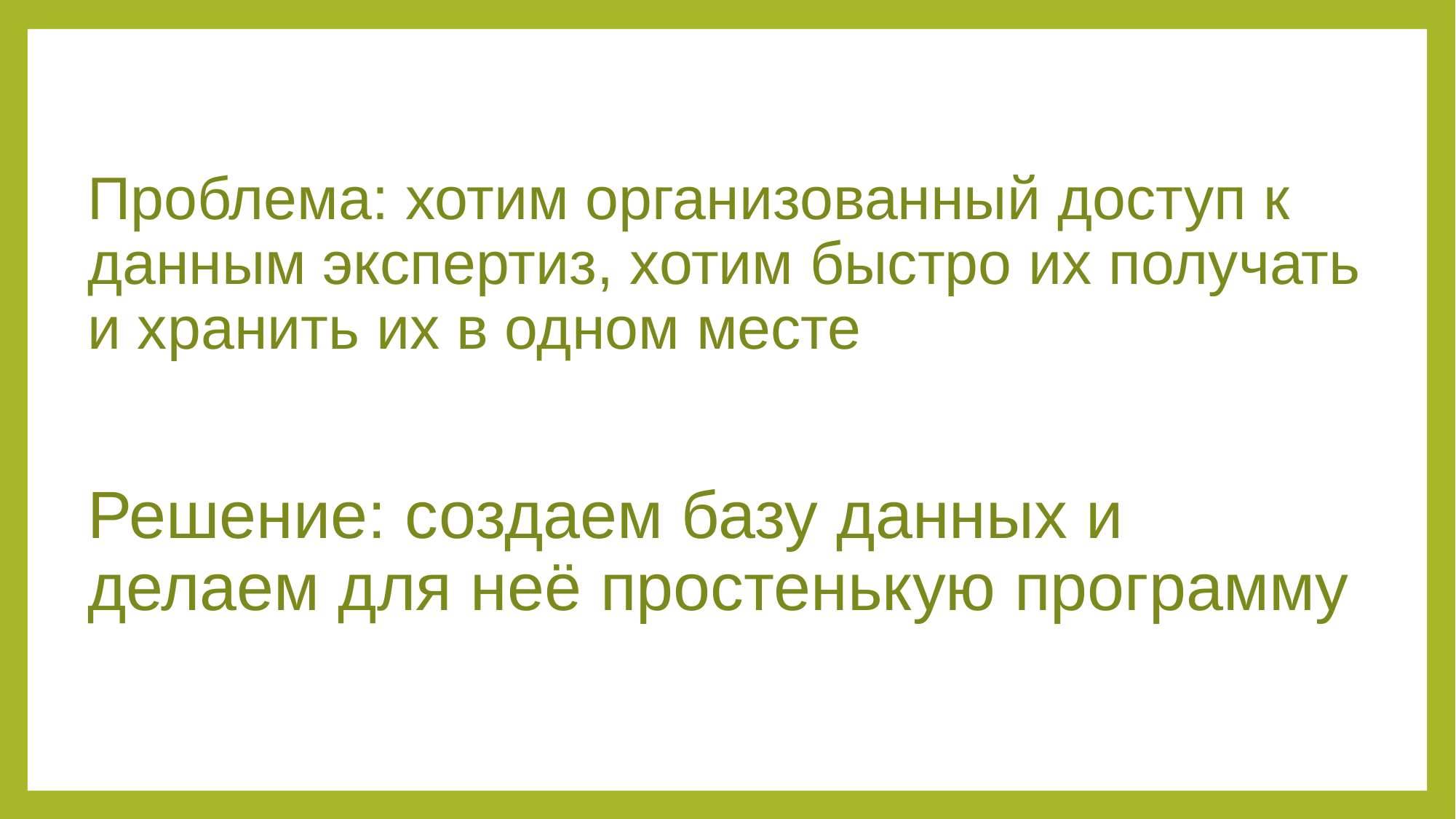

# Проблема: хотим организованный доступ к данным экспертиз, хотим быстро их получать и хранить их в одном месте
Решение: создаем базу данных и делаем для неё простенькую программу